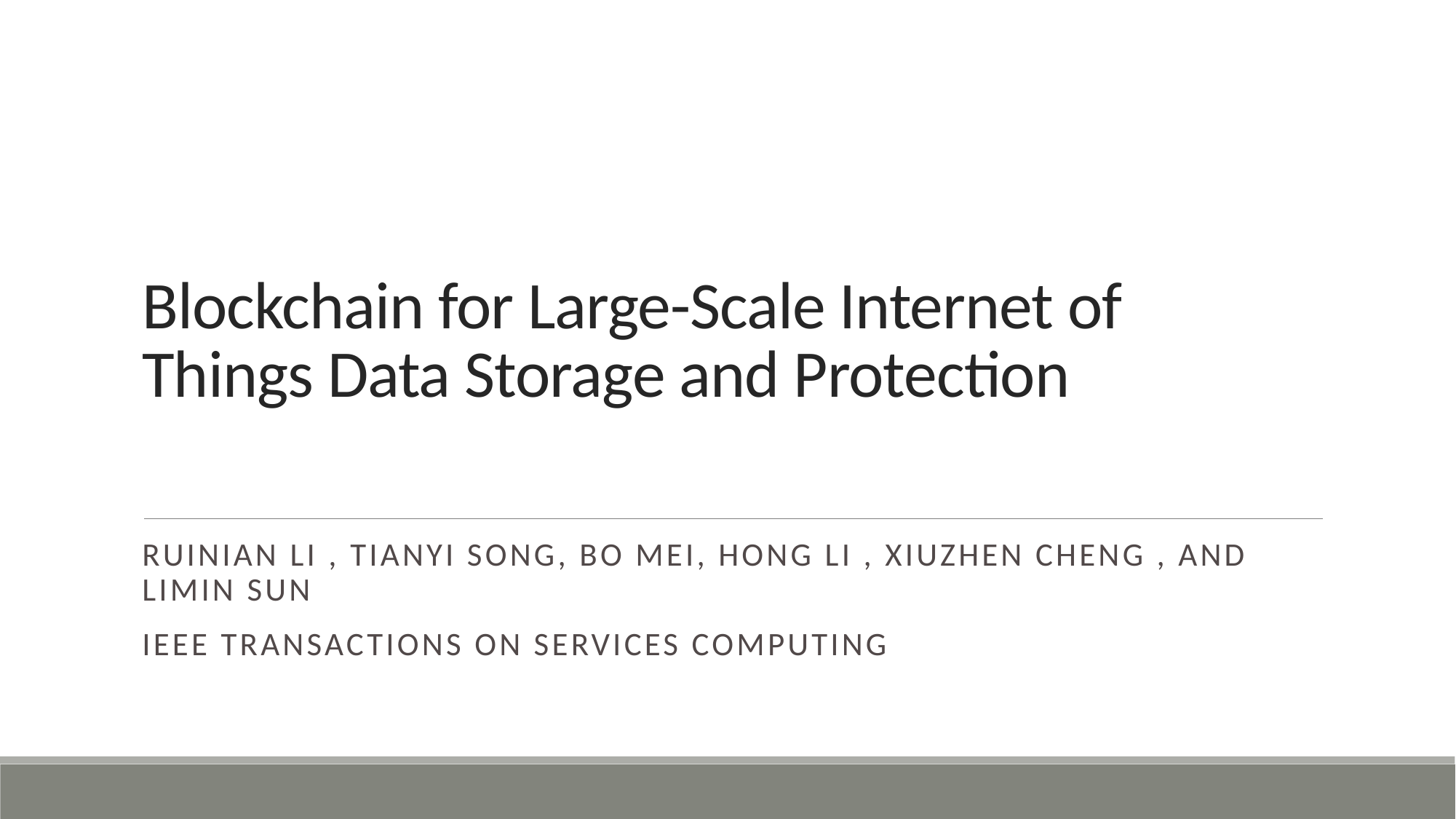

# Blockchain for Large-Scale Internet of Things Data Storage and Protection
Ruinian Li , Tianyi Song, Bo Mei, Hong Li , Xiuzhen Cheng , and Limin Sun
IEEE TRANSACTIONS ON SERVICES COMPUTING